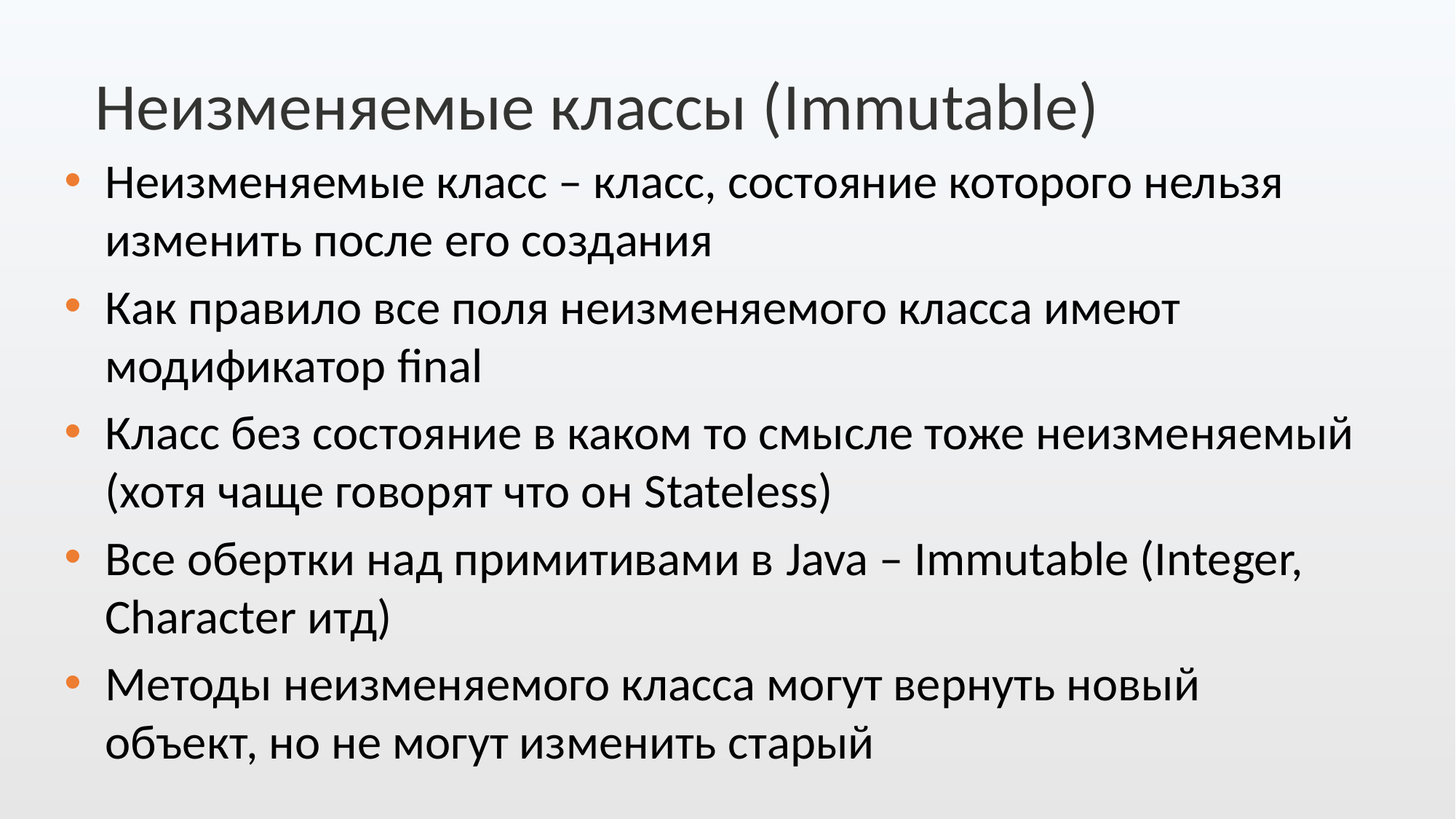

Неизменяемые классы (Immutable)
Неизменяемые класс – класс, состояние которого нельзя изменить после его создания
Как правило все поля неизменяемого класса имеют модификатор final
Класс без состояние в каком то смысле тоже неизменяемый (хотя чаще говорят что он Stateless)
Все обертки над примитивами в Java – Immutable (Integer, Character итд)
Методы неизменяемого класса могут вернуть новый объект, но не могут изменить старый